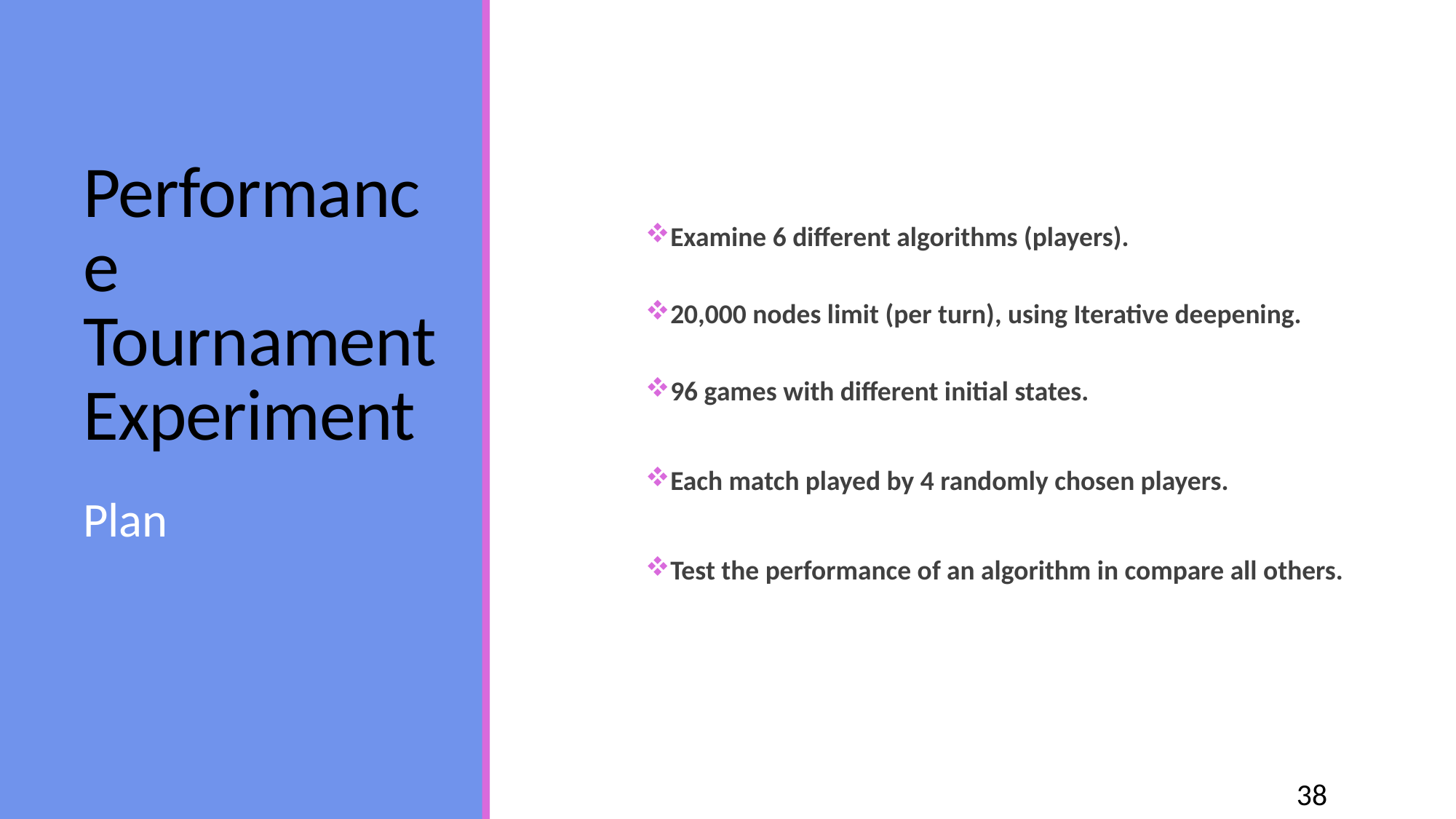

# Performance Tournament Experiment
Examine 6 different algorithms (players).

20,000 nodes limit (per turn), using Iterative deepening.

96 games with different initial states.

Each match played by 4 randomly chosen players.

Test the performance of an algorithm in compare all others.

Plan

38